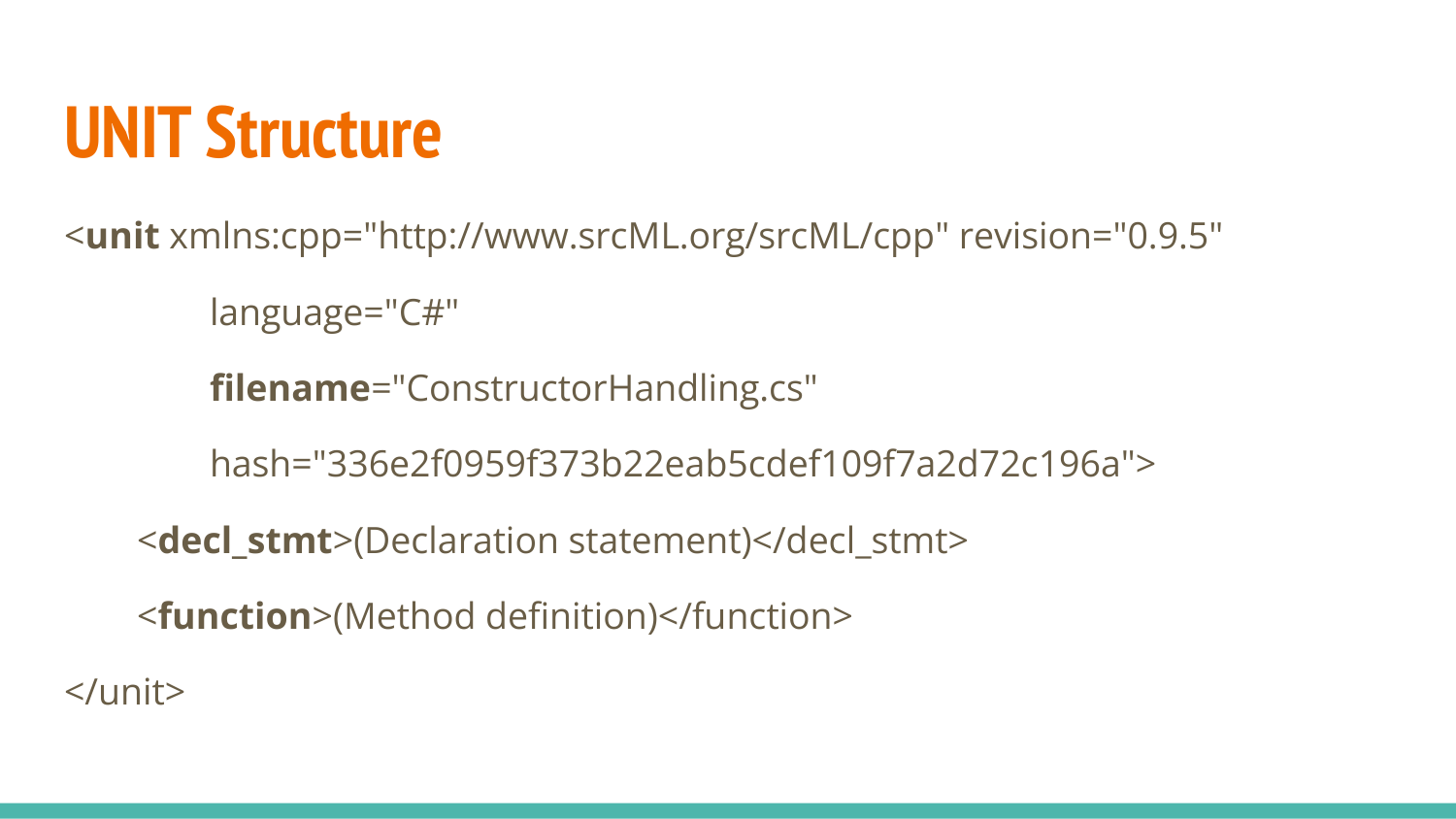

# UNIT Structure
<unit xmlns:cpp="http://www.srcML.org/srcML/cpp" revision="0.9.5"
language="C#"
filename="ConstructorHandling.cs"
hash="336e2f0959f373b22eab5cdef109f7a2d72c196a">
<decl_stmt>(Declaration statement)</decl_stmt>
<function>(Method definition)</function>
</unit>